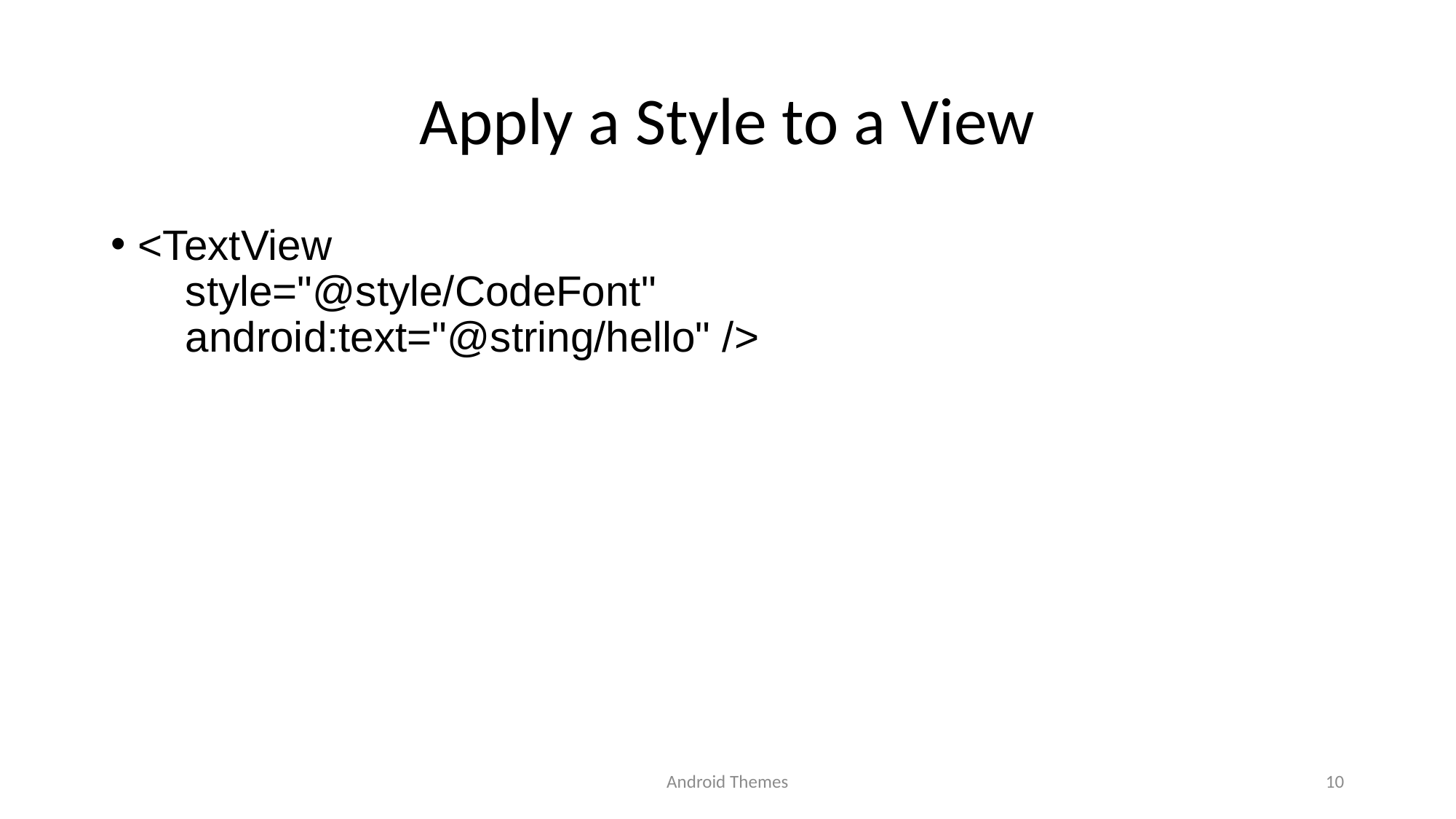

# Apply a Style to a View
<TextView
    style="@style/CodeFont"
    android:text="@string/hello" />

Android Themes
10